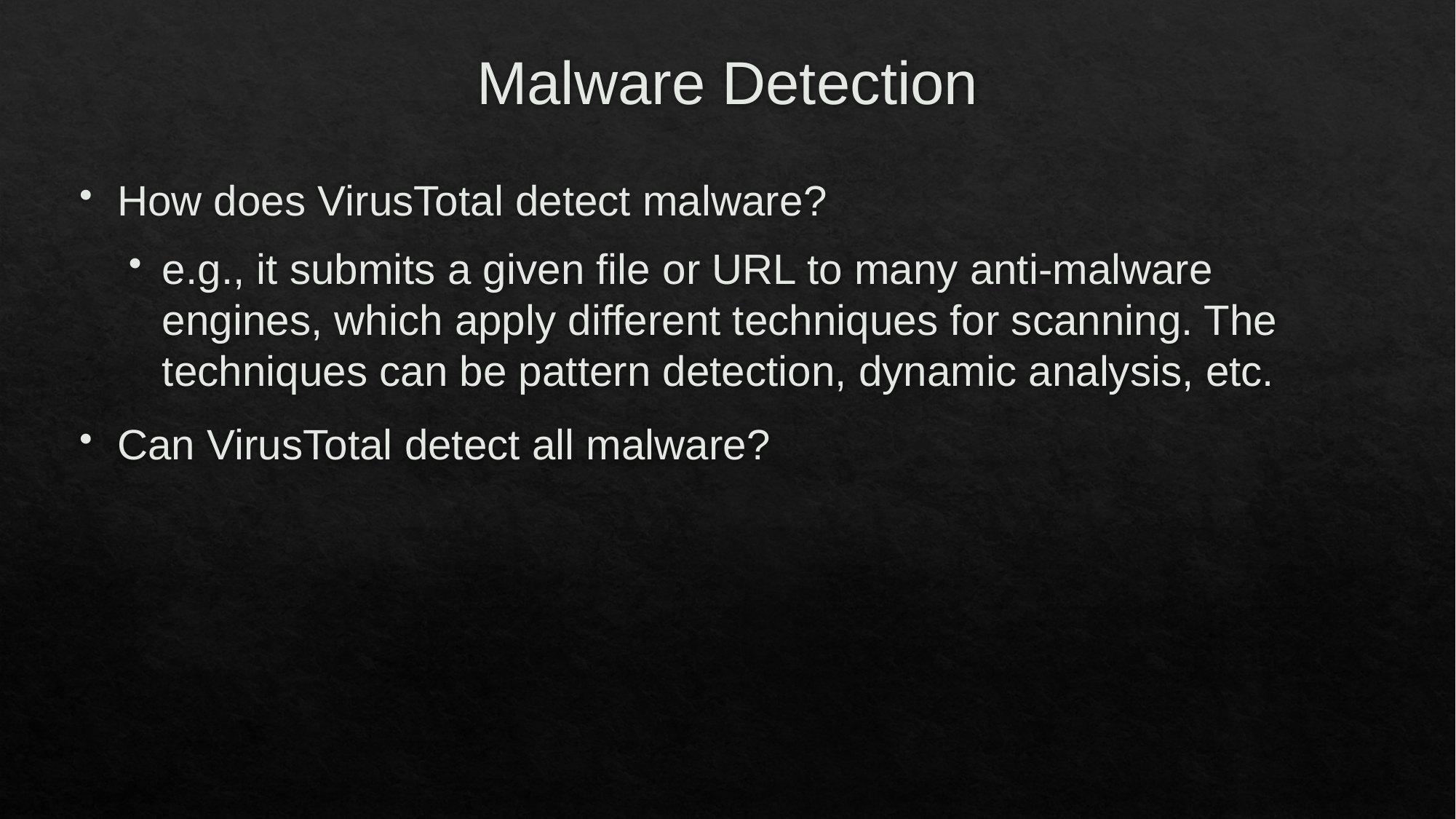

# Malware Detection
How does VirusTotal detect malware?
e.g., it submits a given file or URL to many anti-malware engines, which apply different techniques for scanning. The techniques can be pattern detection, dynamic analysis, etc.
Can VirusTotal detect all malware?